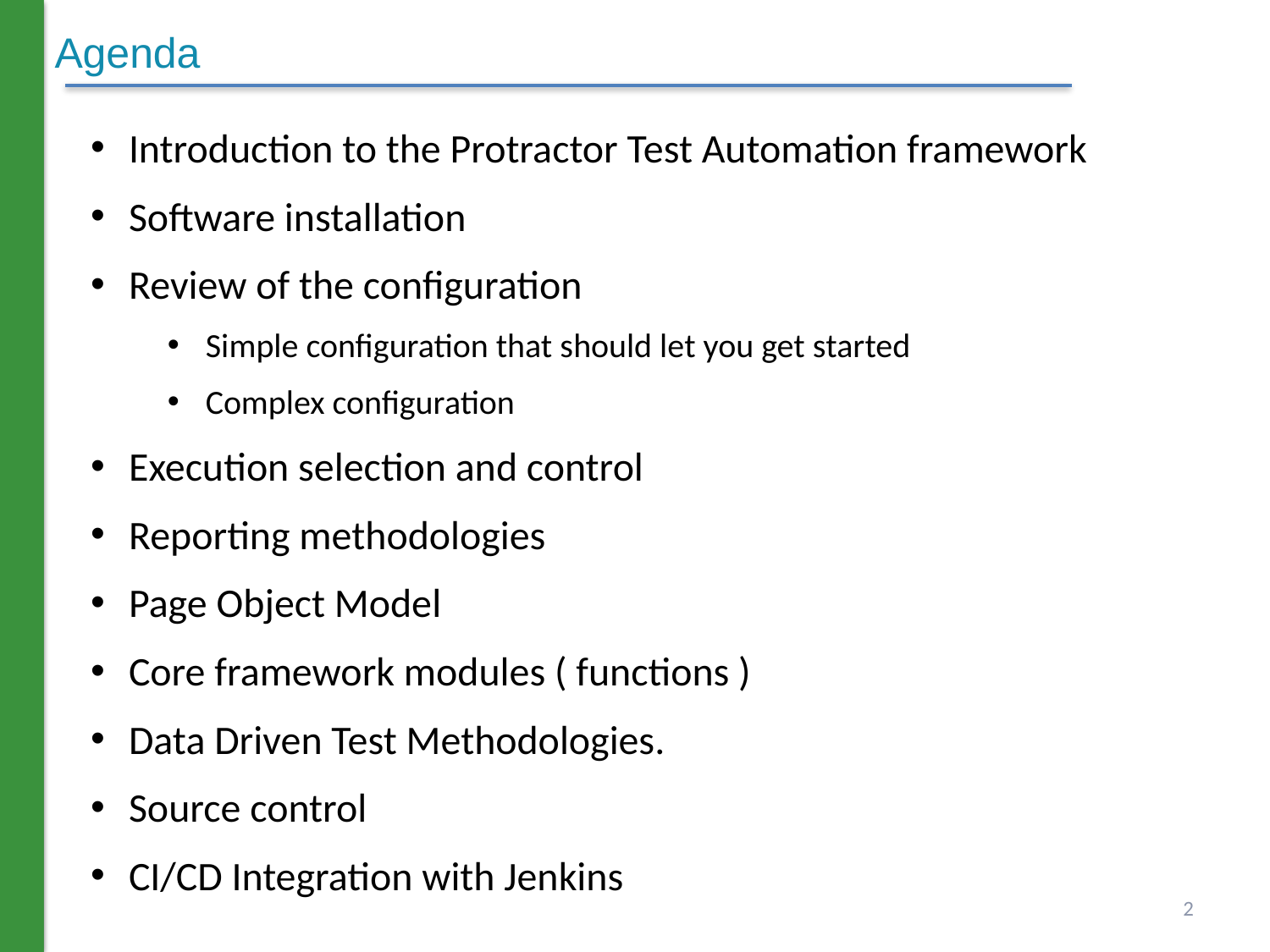

# Agenda
Introduction to the Protractor Test Automation framework
Software installation
Review of the configuration
Simple configuration that should let you get started
Complex configuration
Execution selection and control
Reporting methodologies
Page Object Model
Core framework modules ( functions )
Data Driven Test Methodologies.
Source control
CI/CD Integration with Jenkins

2